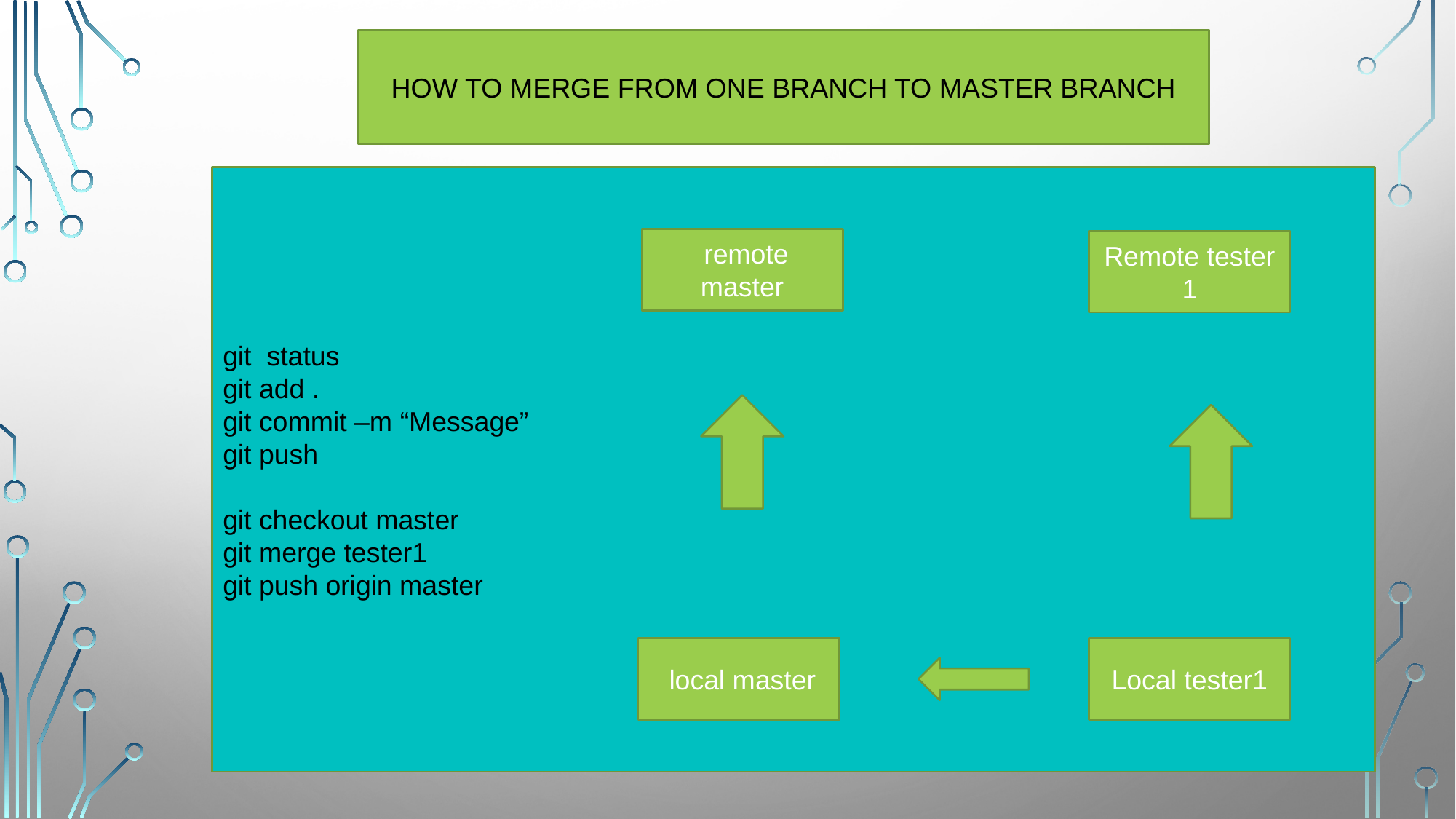

HOW TO MERGE FROM ONE BRANCH TO MASTER BRANCH
git  status
git add .
git commit –m “Message”
git push

git checkout master
git merge tester1
git push origin master
 remote master
Remote tester 1

 local master
Local tester1